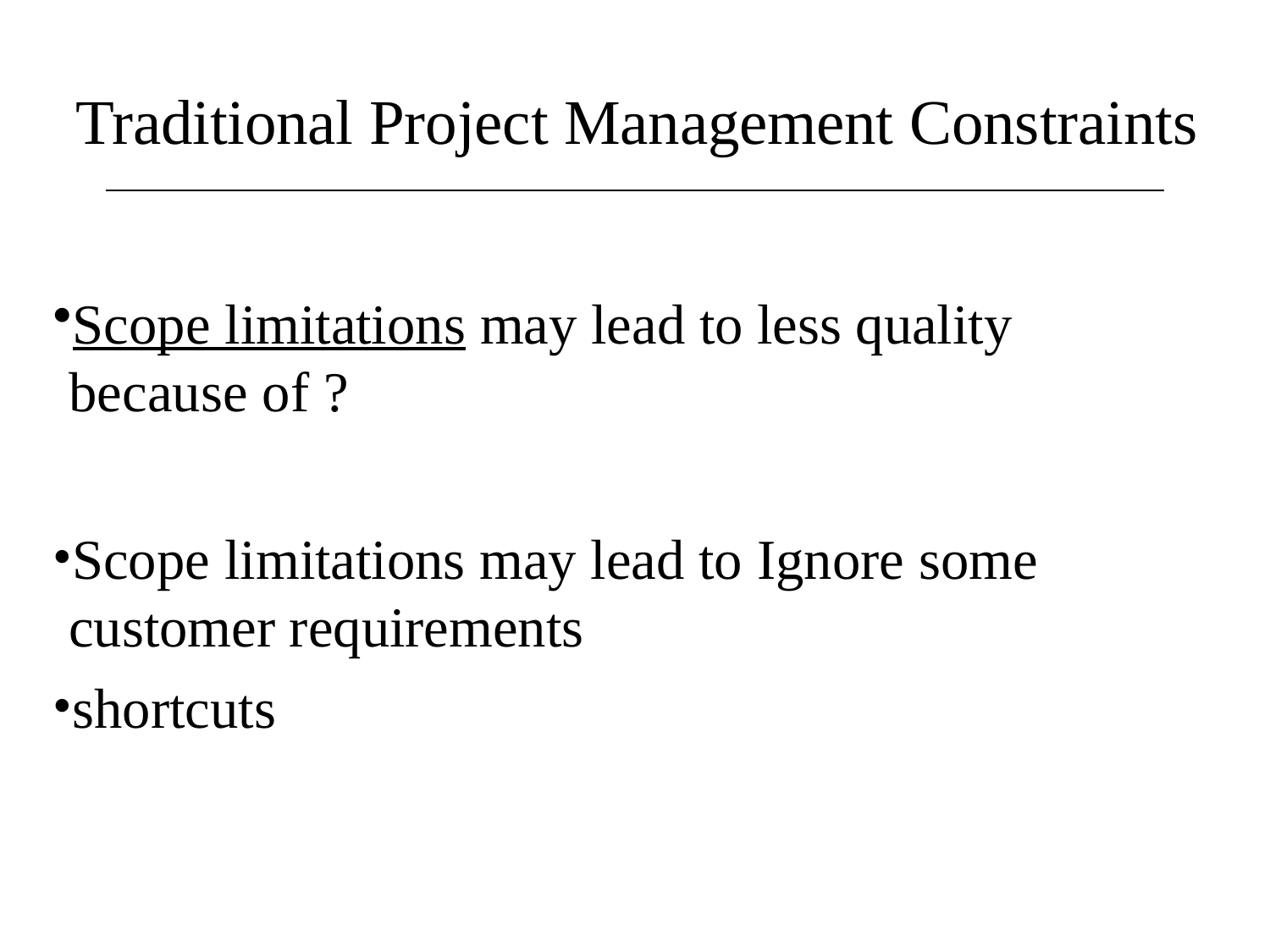

# Traditional Project Management Constraints
Scope limitations may lead to less quality  because of ?

Scope limitations may lead to Ignore some  customer requirements
shortcuts